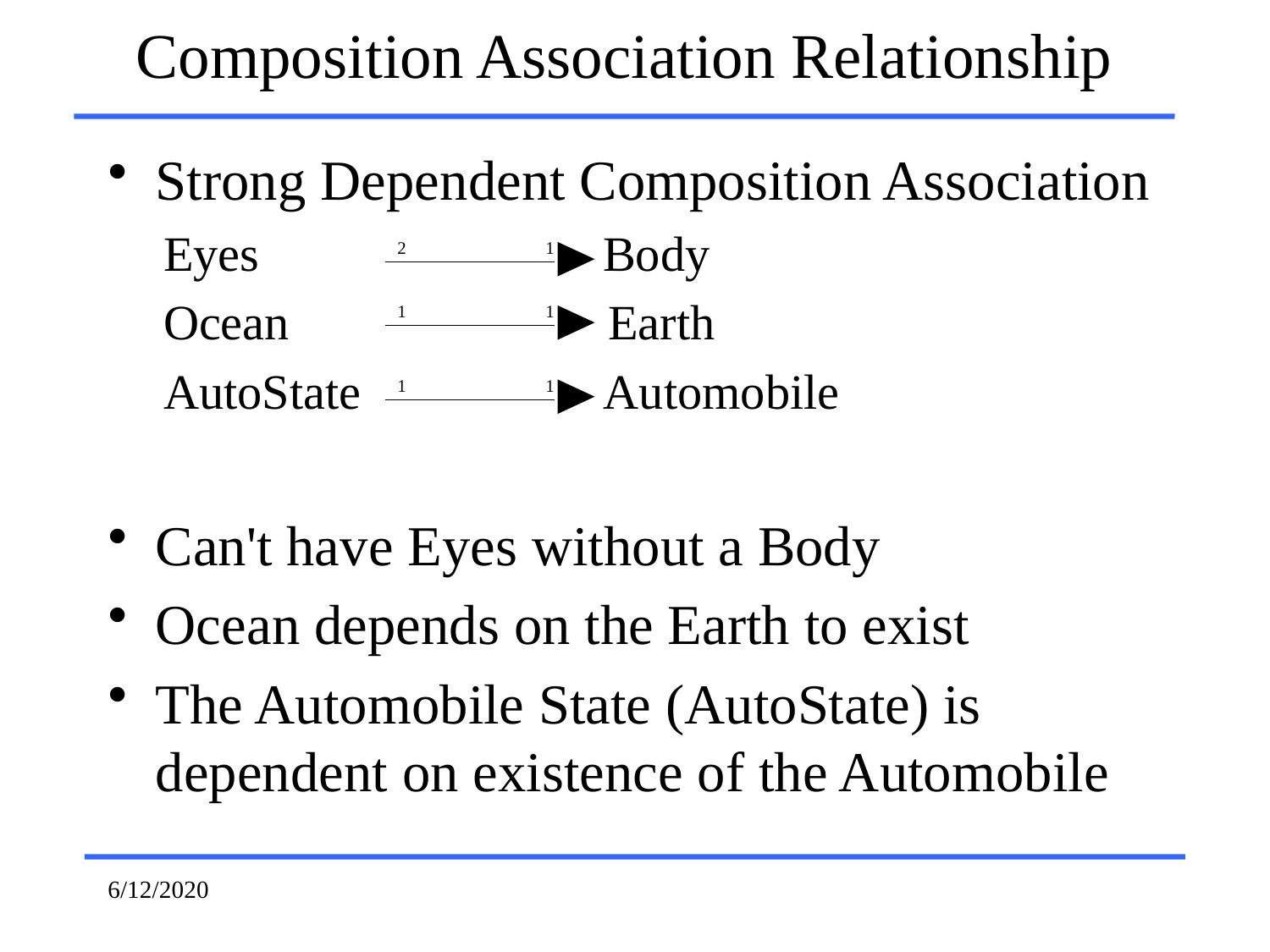

Composition Association Relationship
Strong Dependent Composition Association
Eyes                            Body
Ocean                          Earth
AutoState                    Automobile

Can't have Eyes without a Body
Ocean depends on the Earth to exist
The Automobile State (AutoState) is dependent on existence of the Automobile
2
1

1
1

1
1

6/12/2020